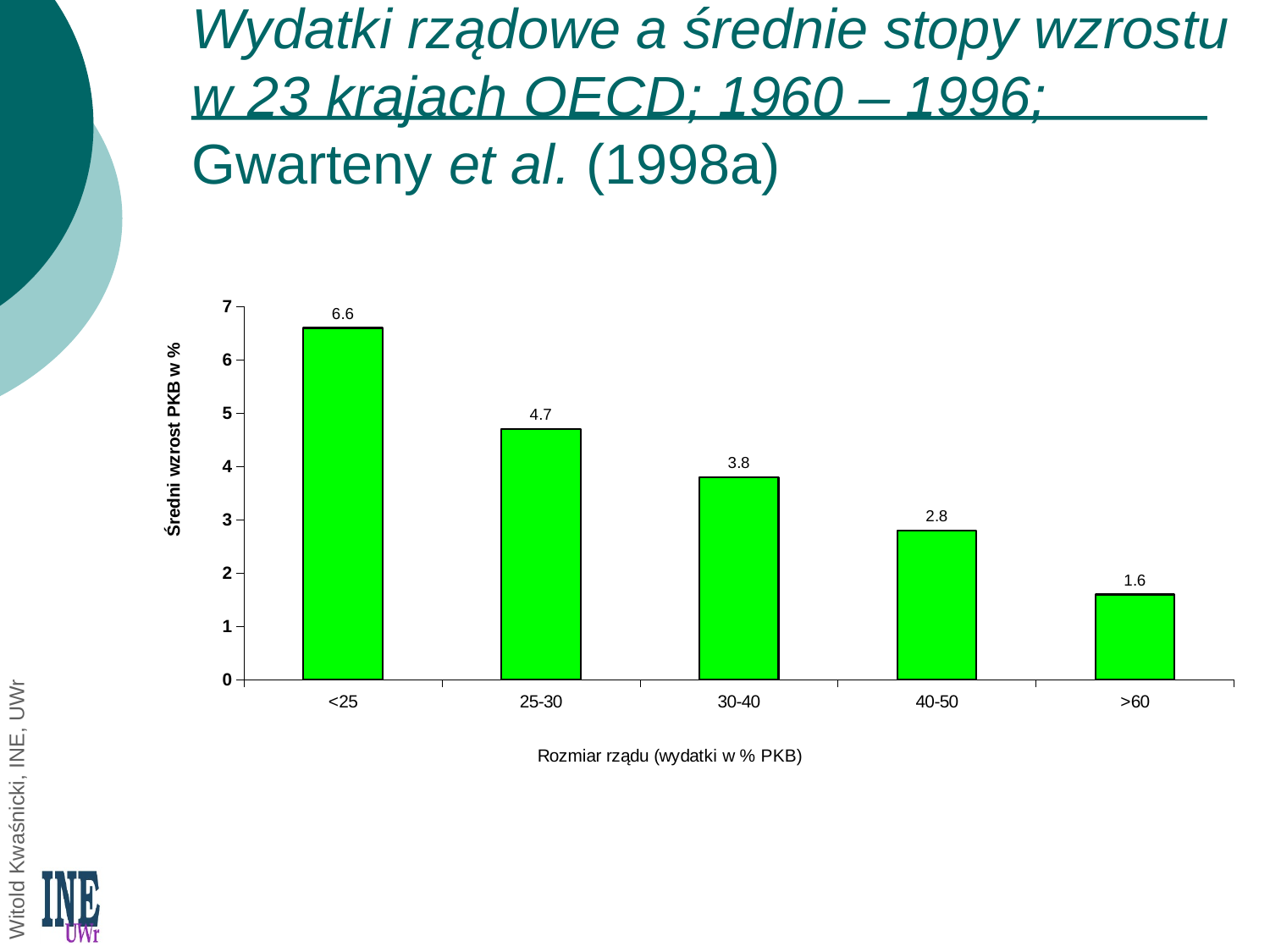

# Wydatki rządowe a średnie stopy wzrostu w 23 krajach OECD; 1960 – 1996; Gwarteny et al. (1998a)

### Chart

| Category |  |
|---|---|
| <25 | 6.6 |
| 25-30 | 4.7 |
| 30-40 | 3.8 |
| 40-50 | 2.8 |
| >60 | 1.6 |